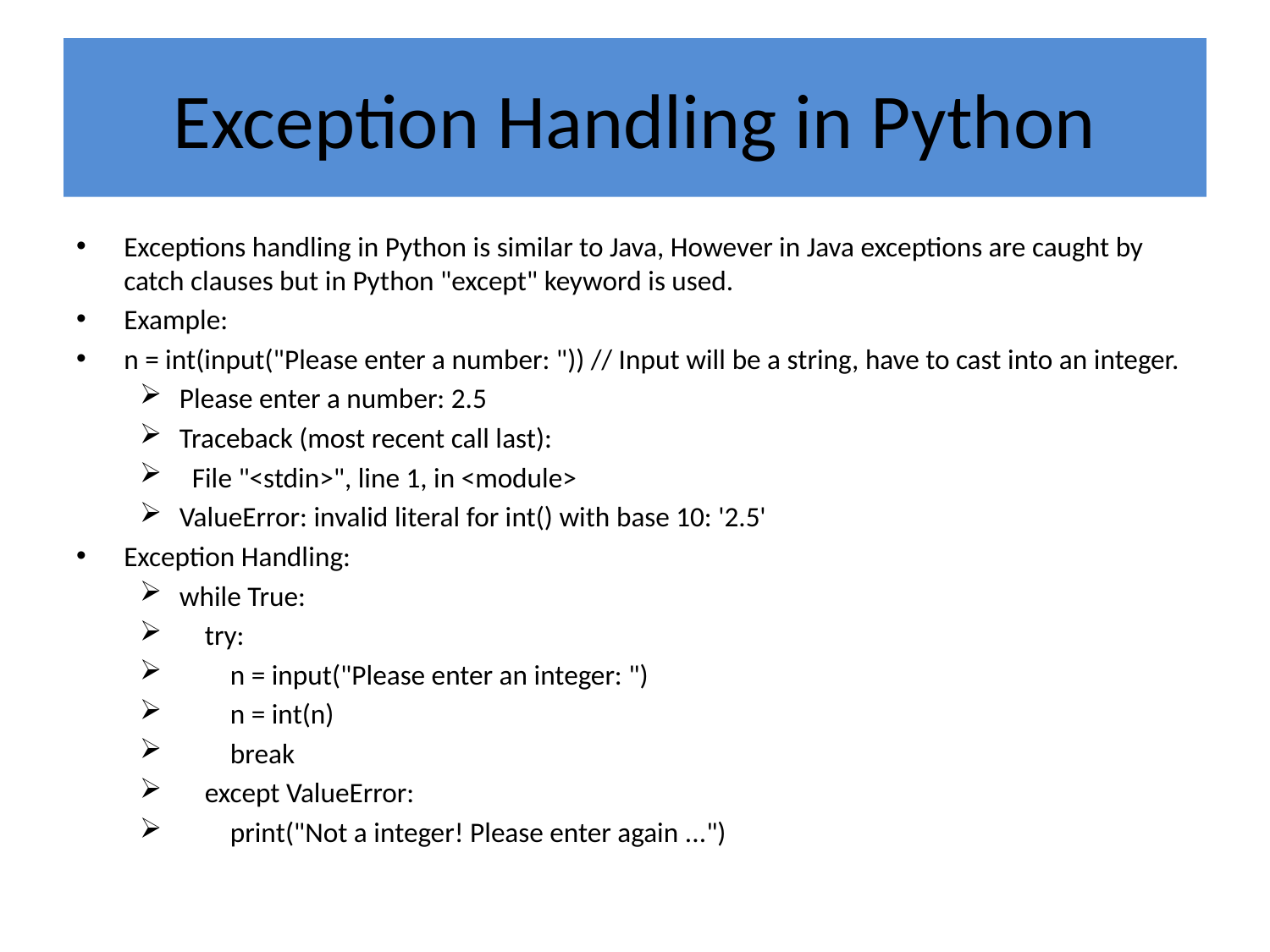

# Exception Handling in Python
Exceptions handling in Python is similar to Java, However in Java exceptions are caught by catch clauses but in Python "except" keyword is used.
Example:
n = int(input("Please enter a number: ")) // Input will be a string, have to cast into an integer.
Please enter a number: 2.5
Traceback (most recent call last):
  File "<stdin>", line 1, in <module>
ValueError: invalid literal for int() with base 10: '2.5'
Exception Handling:
while True:
    try:
        n = input("Please enter an integer: ")
        n = int(n)
        break
    except ValueError:
        print("Not a integer! Please enter again ...")